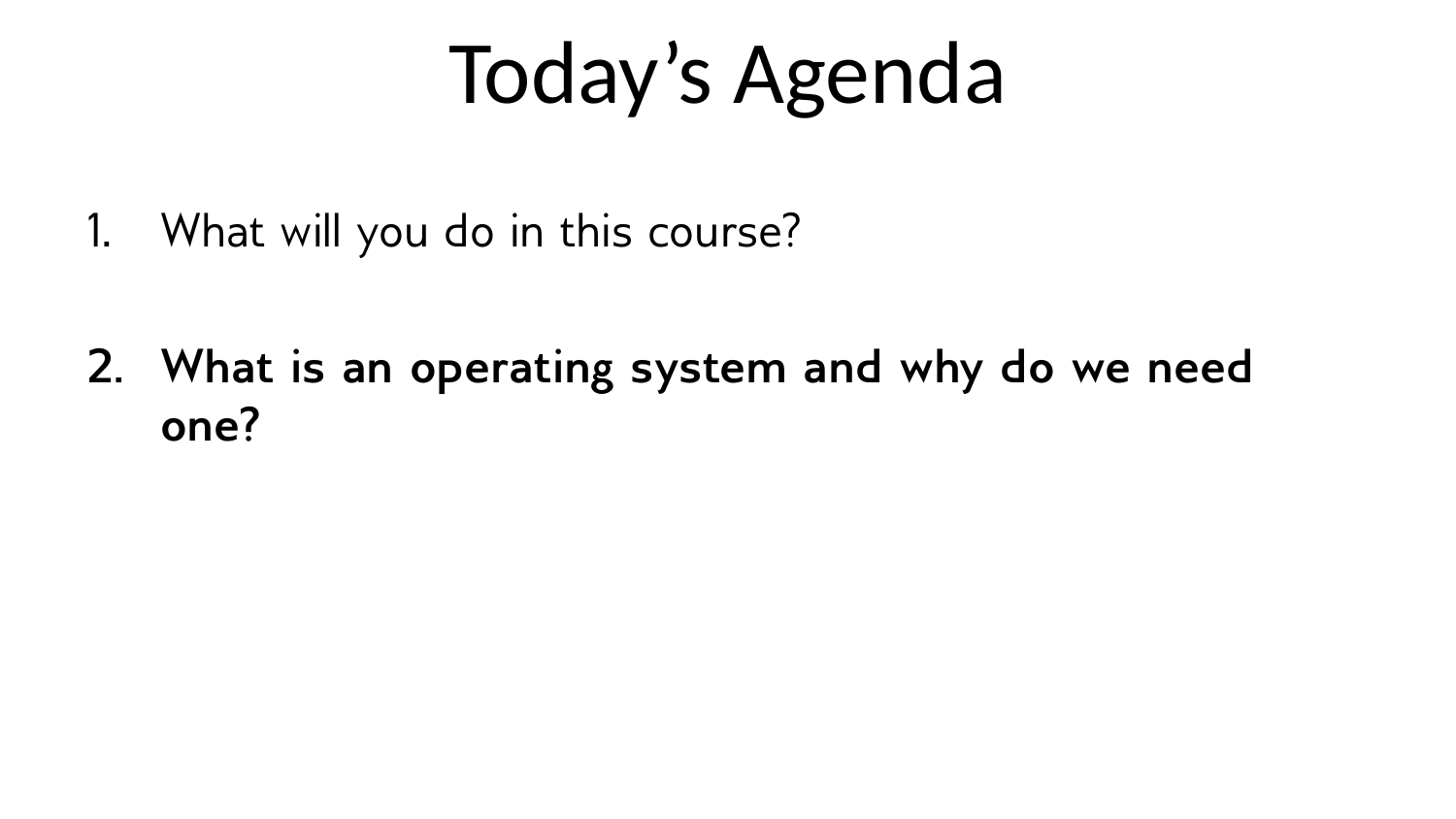

# Today’s Agenda
What will you do in this course?

What is an operating system and why do we need one?